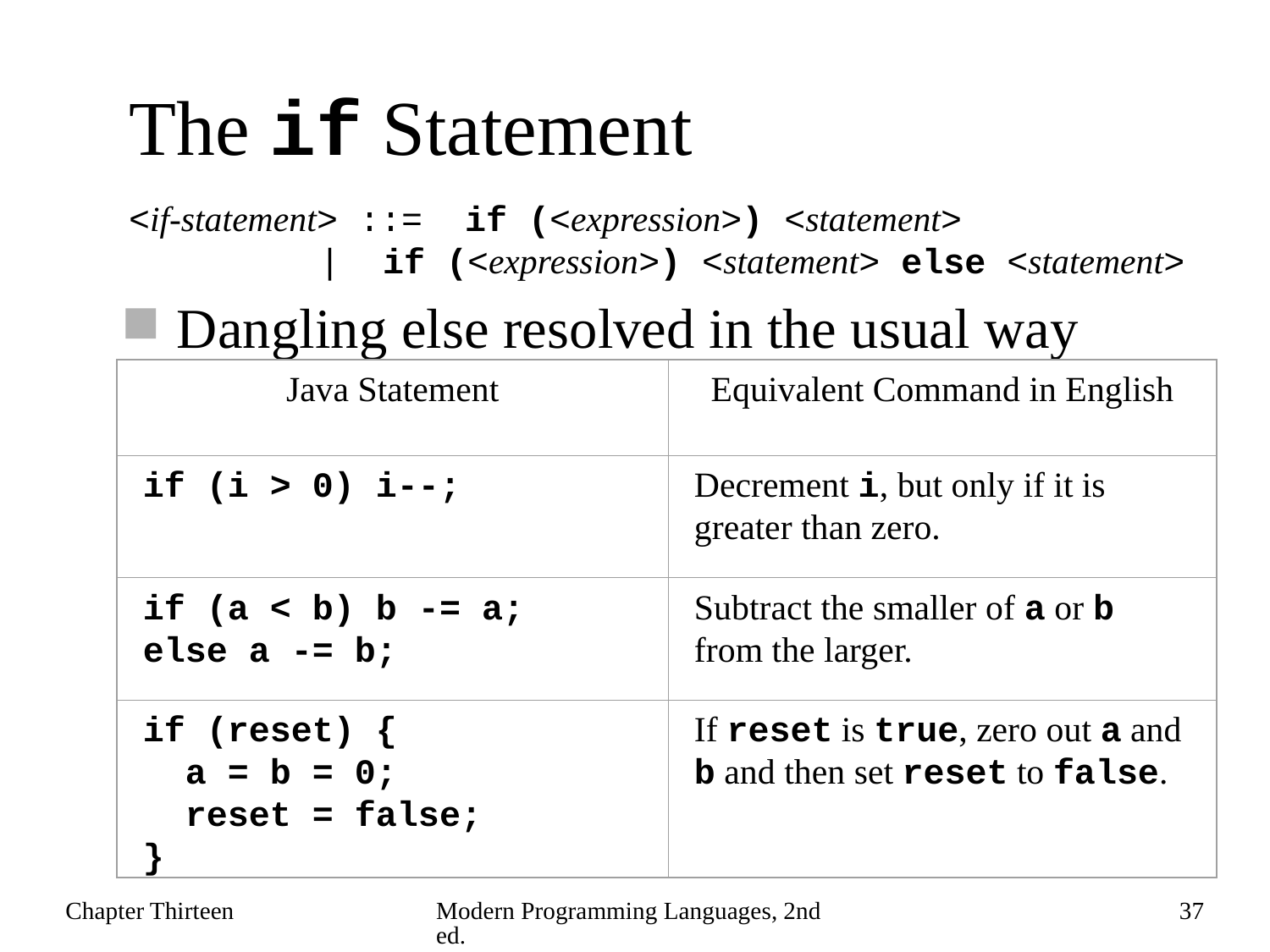

# The if Statement
<if-statement> ::=  if (<expression>) <statement>
         |  if (<expression>) <statement> else <statement>
Dangling else resolved in the usual way

Java Statement

Equivalent Command in English

if (i > 0) i--;

Decrement i, but only if it is greater than zero.

if (a < b) b -= a;
else a -= b;

Subtract the smaller of a or b from the larger.

if (reset) {
  a = b = 0;
  reset = false;
}

If reset is true, zero out a and b and then set reset to false.

Chapter Thirteen
Modern Programming Languages, 2nd ed.
37